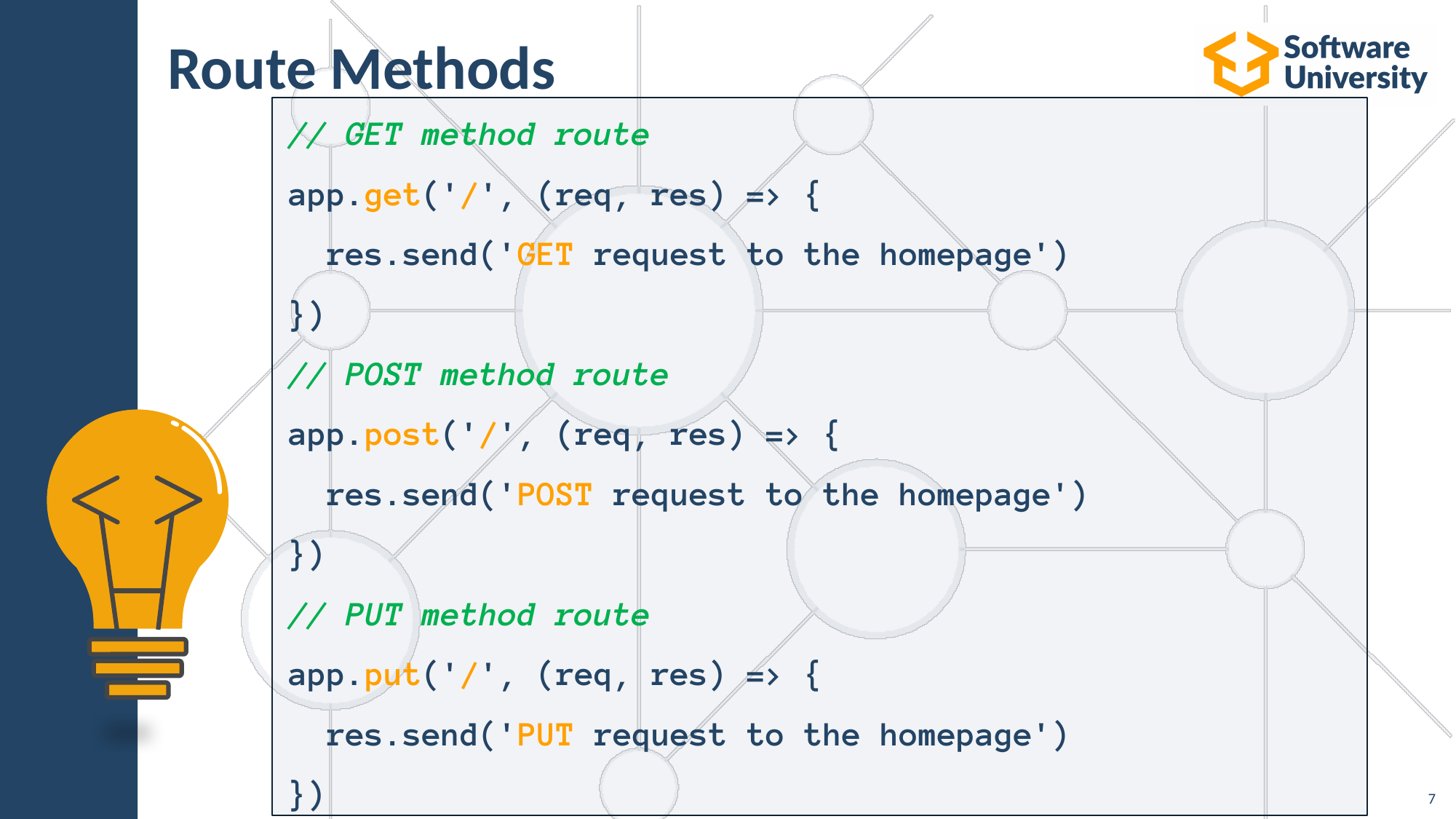

# Route Methods
// GET method route
app.get('/', (req, res) => {
  res.send('GET request to the homepage')
})
// POST method route
app.post('/', (req, res) => {
  res.send('POST request to the homepage')
})
// PUT method route
app.put('/', (req, res) => {
  res.send('PUT request to the homepage')
})
7